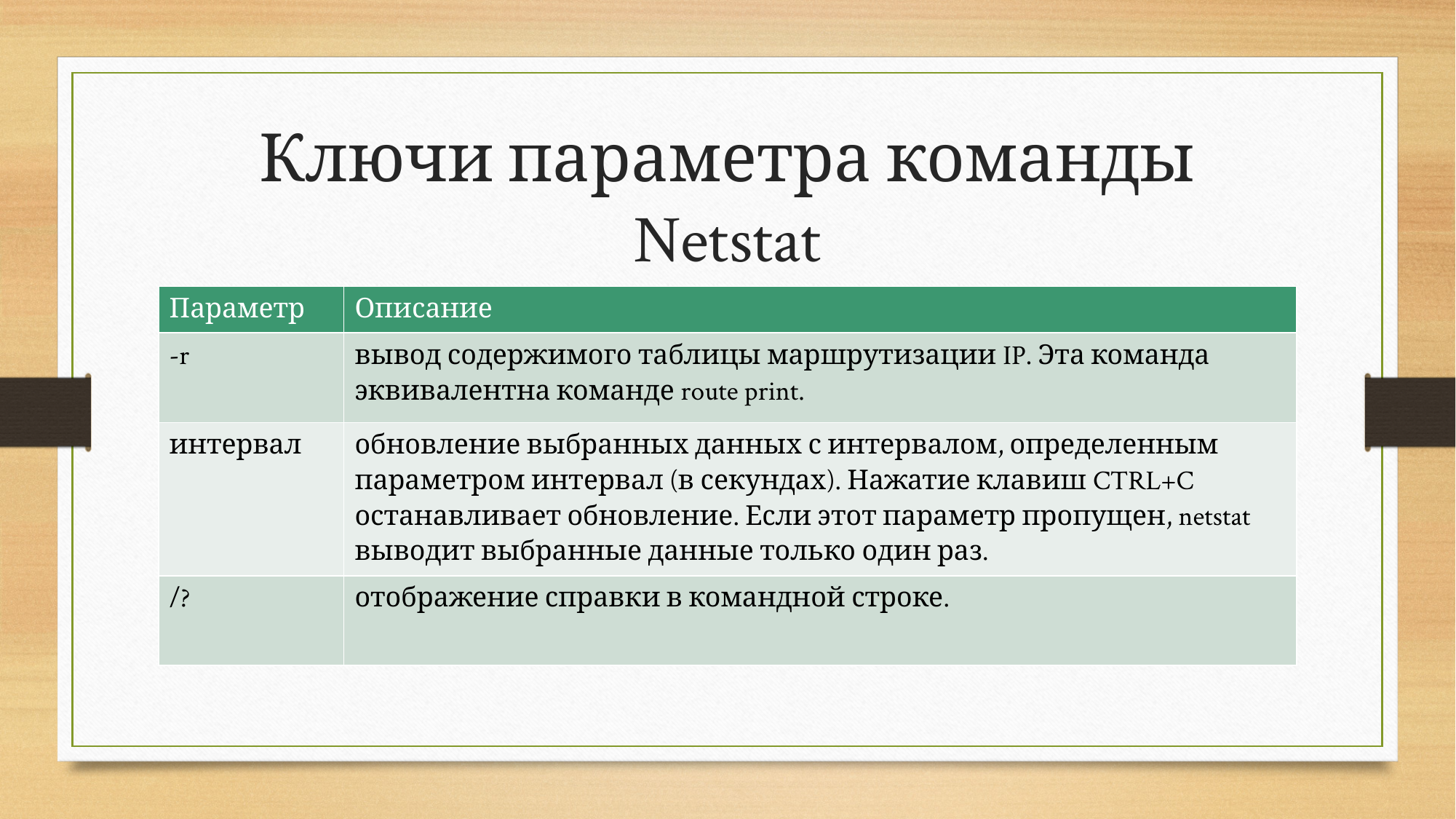

# Ключи параметра команды Netstat
| Параметр | Описание |
| --- | --- |
| -r | вывод содержимого таблицы маршрутизации IP. Эта команда эквивалентна команде route print. |
| интервал | обновление выбранных данных с интервалом, определенным параметром интервал (в секундах). Нажатие клавиш CTRL+C останавливает обновление. Если этот параметр пропущен, netstat выводит выбранные данные только один раз. |
| /? | отображение справки в командной строке. |